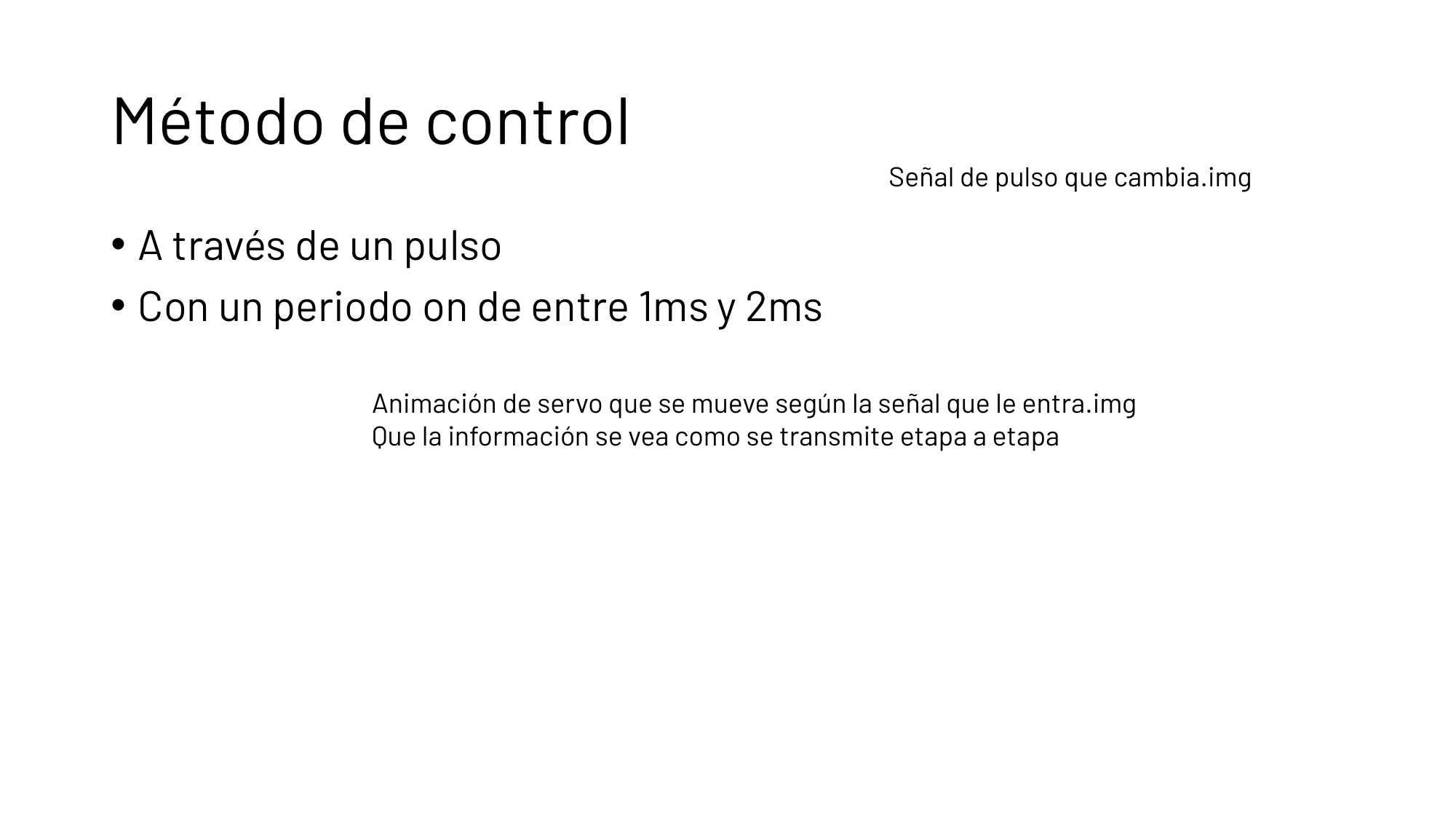

# Método de control
Señal de pulso que cambia.img
A través de un pulso
Con un periodo on de entre 1ms y 2ms
Animación de servo que se mueve según la señal que le entra.img
Que la información se vea como se transmite etapa a etapa